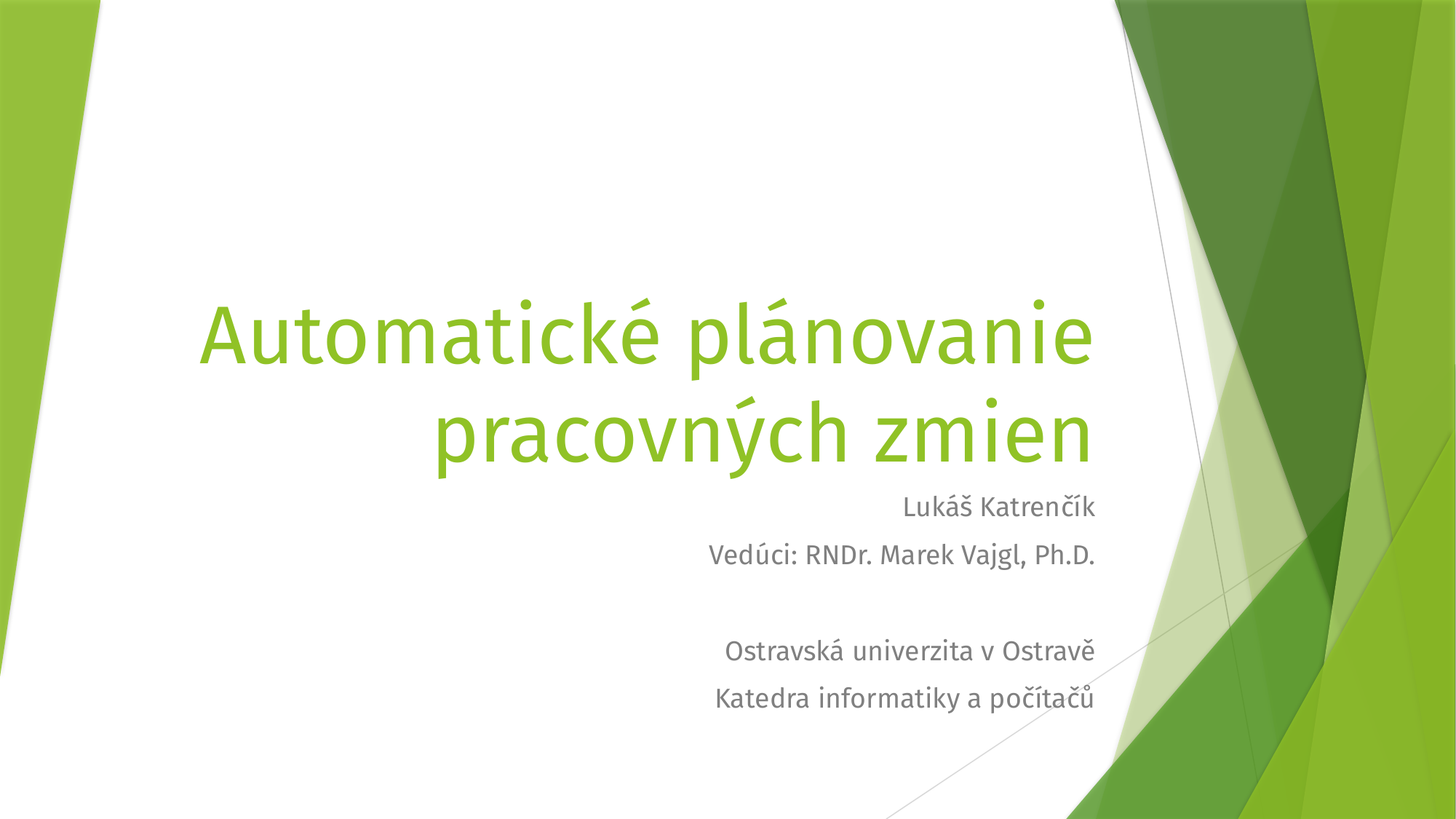

# Automatické plánovanie pracovných zmien
Lukáš Katrenčík
Vedúci: RNDr. Marek Vajgl, Ph.D.

Ostravská univerzita v Ostravě
Katedra informatiky a počítačů